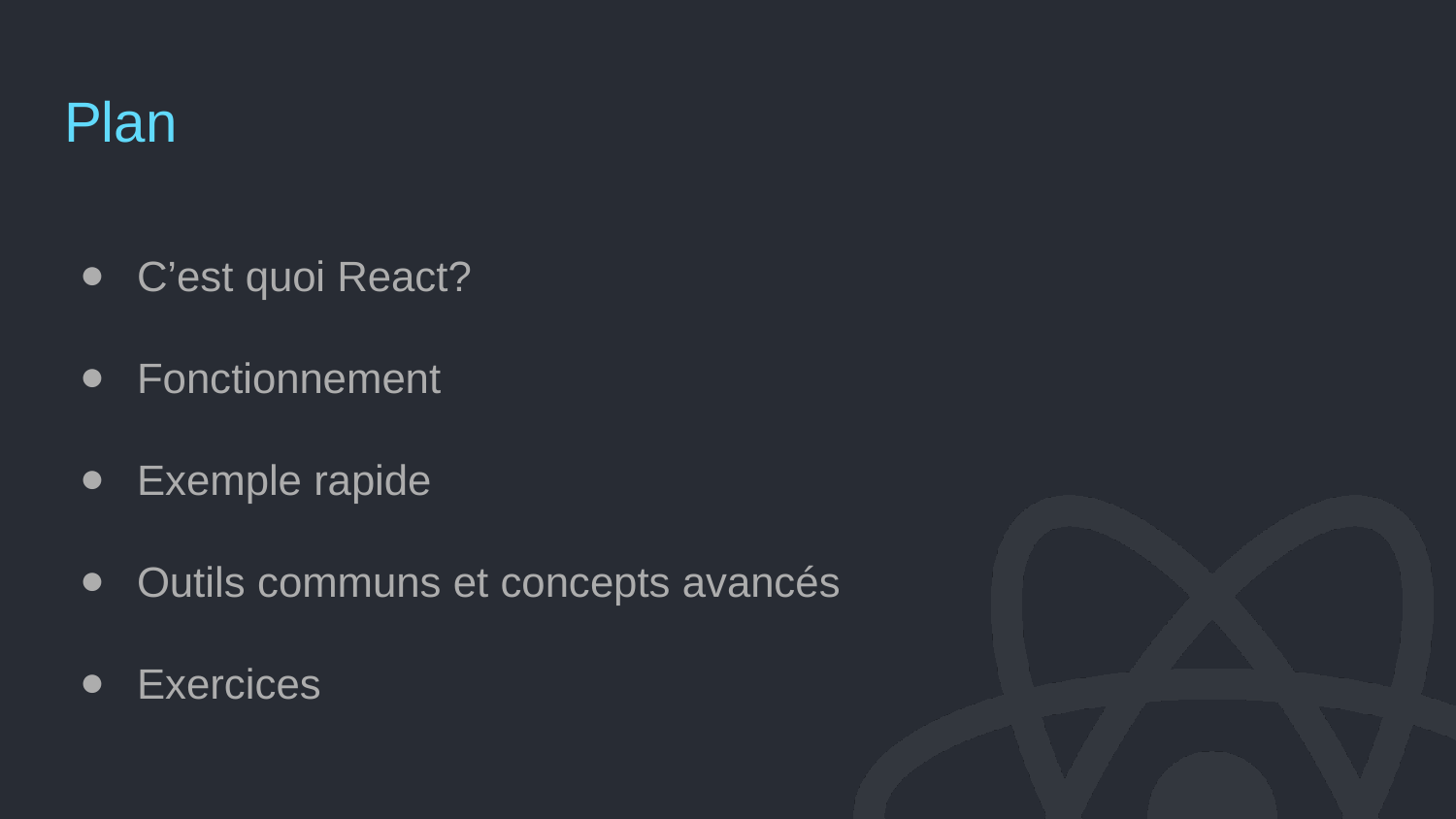

# Plan
C’est quoi React?
Fonctionnement
Exemple rapide
Outils communs et concepts avancés
Exercices